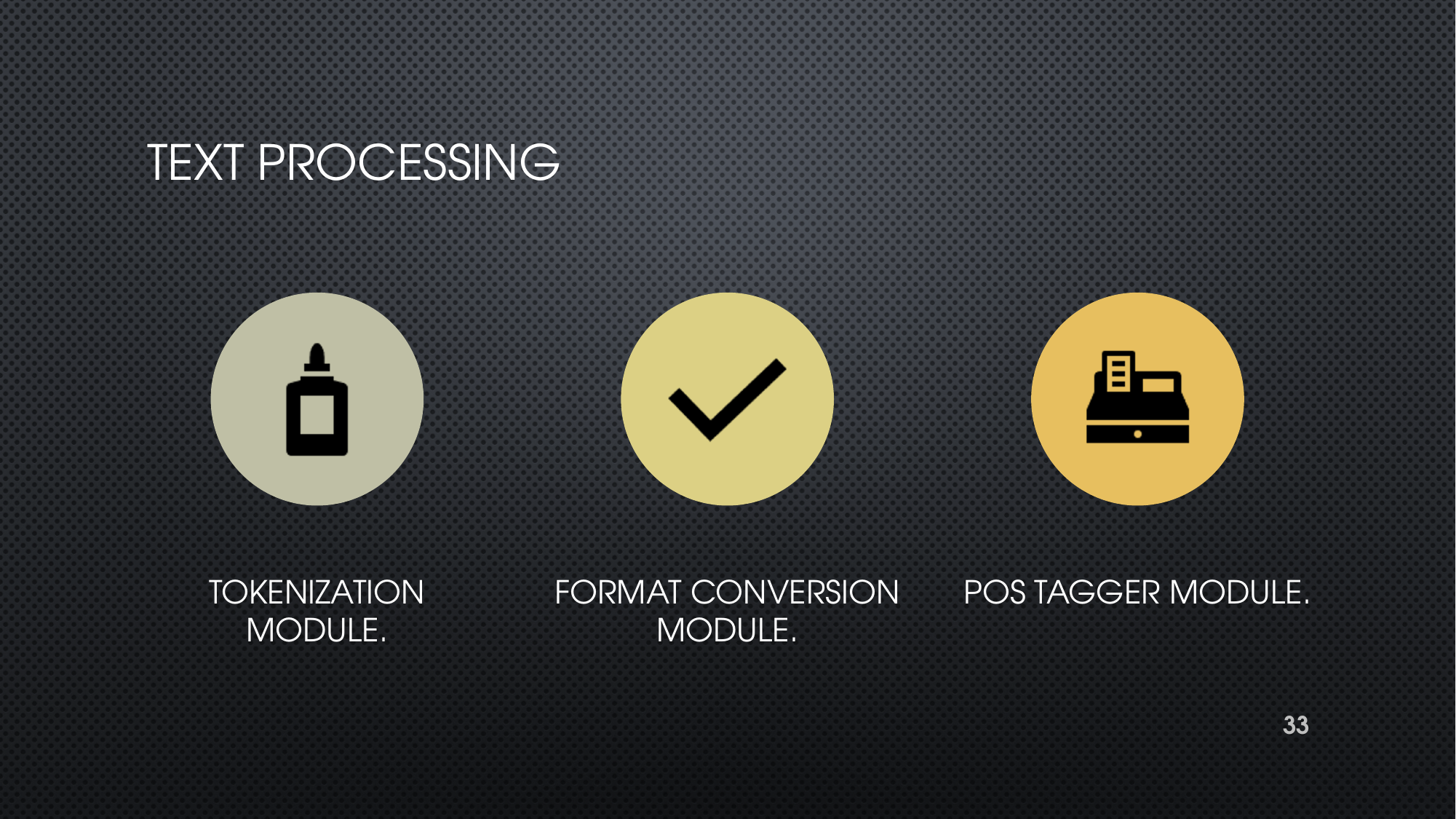

# Text processing
Tokenization module.
Format conversion module.
Pos tagger module.
33